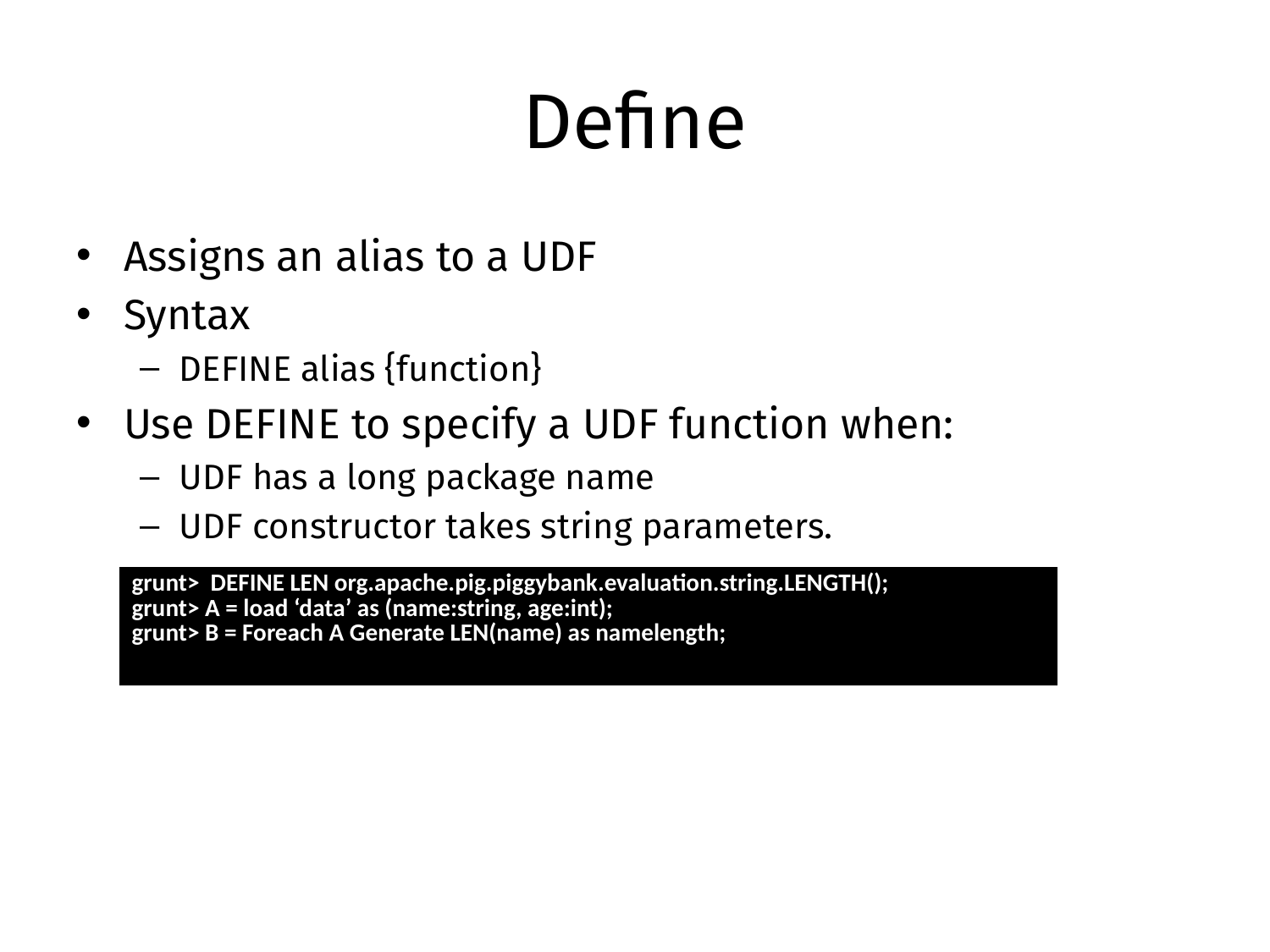

# Define
Assigns an alias to a UDF
Syntax
DEFINE alias {function}
Use DEFINE to specify a UDF function when:
UDF has a long package name
UDF constructor takes string parameters.

| grunt> DEFINE LEN org.apache.pig.piggybank.evaluation.string.LENGTH(); grunt> A = load ‘data’ as (name:string, age:int); grunt> B = Foreach A Generate LEN(name) as namelength; |
| --- |